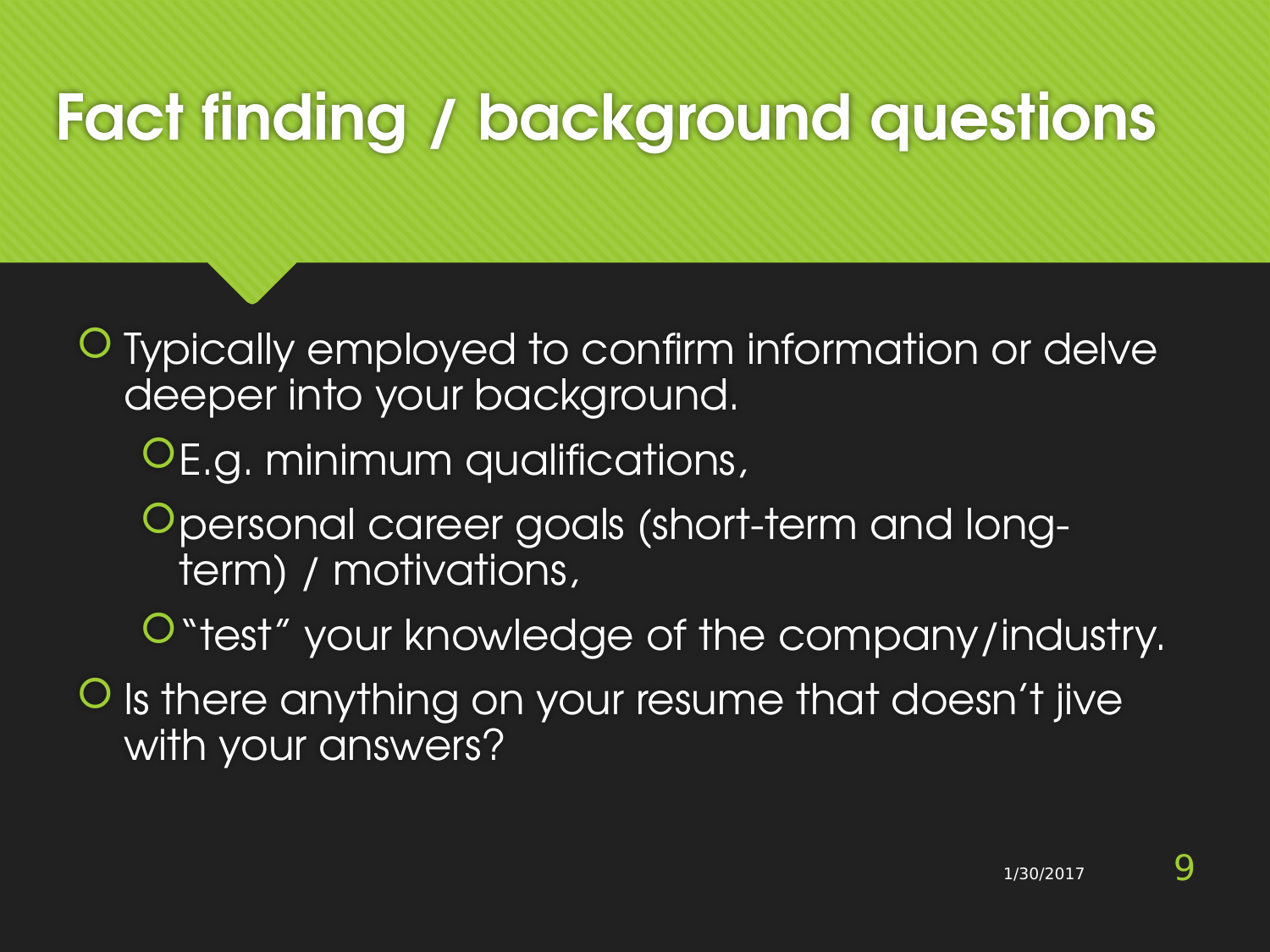

# Fact finding / background questions
Typically employed to confirm information or delve deeper into your background.
E.g. minimum qualifications,
personal career goals (short-term and long-term) / motivations,
“test” your knowledge of the company/industry.
Is there anything on your resume that doesn’t jive with your answers?

9
1/30/2017